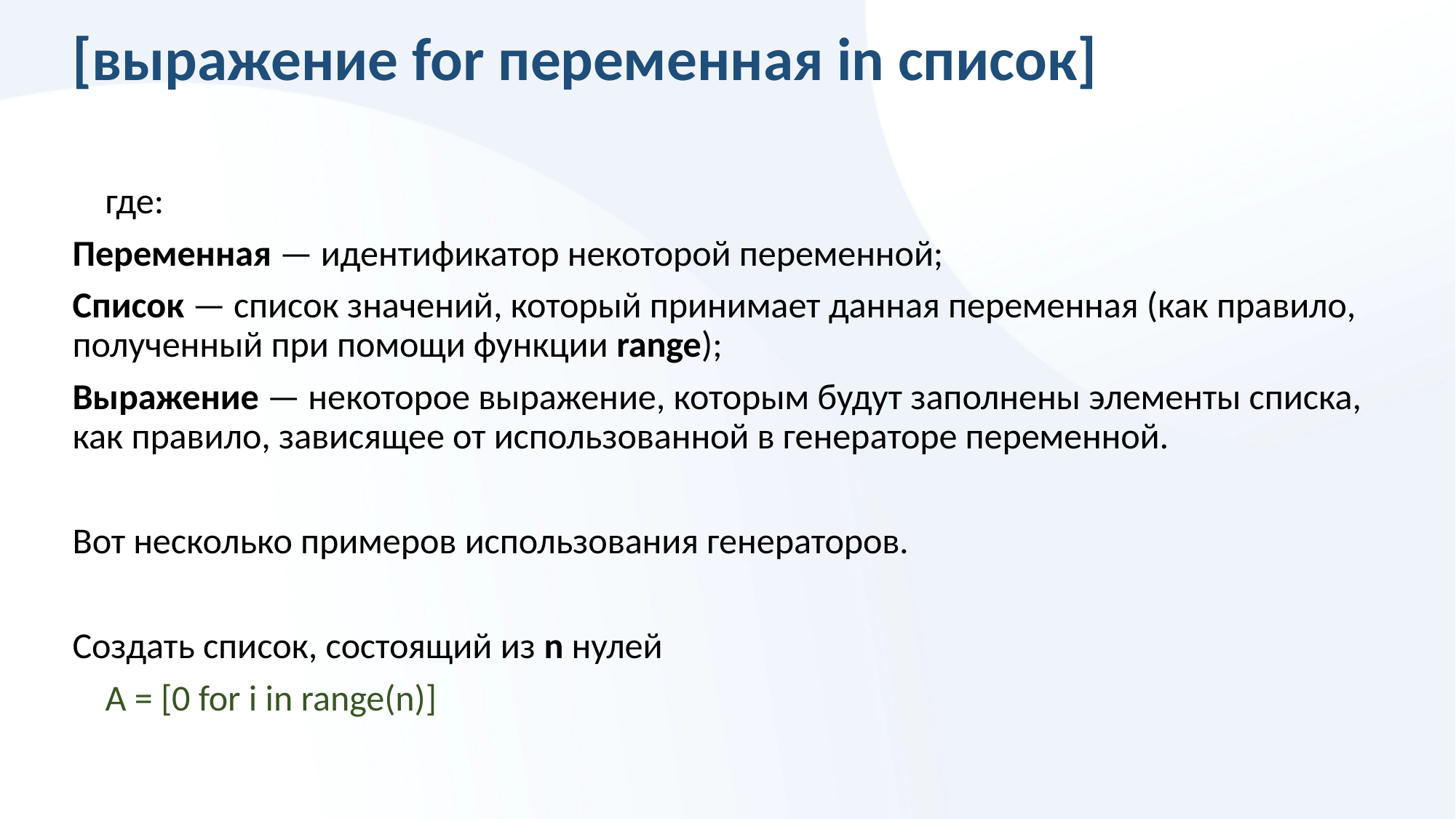

# [выражение for переменная in список]
    где:
Переменная — идентификатор некоторой переменной;
Список — список значений, который принимает данная переменная (как правило, полученный при помощи функции range);
Выражение — некоторое выражение, которым будут заполнены элементы списка, как правило, зависящее от использованной в генераторе переменной.

Вот несколько примеров использования генераторов.

Создать список, состоящий из n нулей
    A = [0 for i in range(n)]